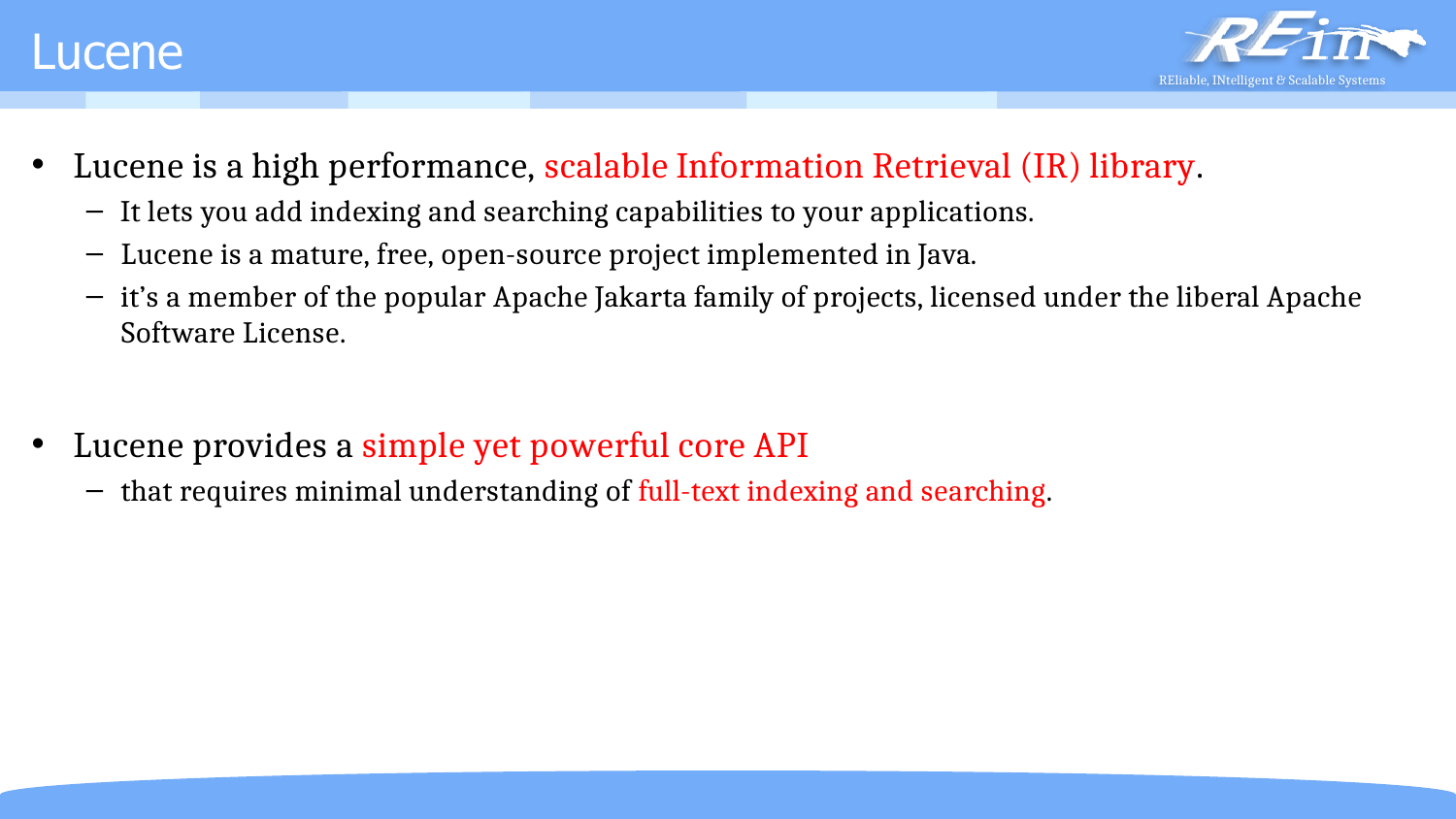

# Lucene
Lucene is a high performance, scalable Information Retrieval (IR) library.
It lets you add indexing and searching capabilities to your applications.
Lucene is a mature, free, open-source project implemented in Java.
it’s a member of the popular Apache Jakarta family of projects, licensed under the liberal Apache Software License.

Lucene provides a simple yet powerful core API
that requires minimal understanding of full-text indexing and searching.
3